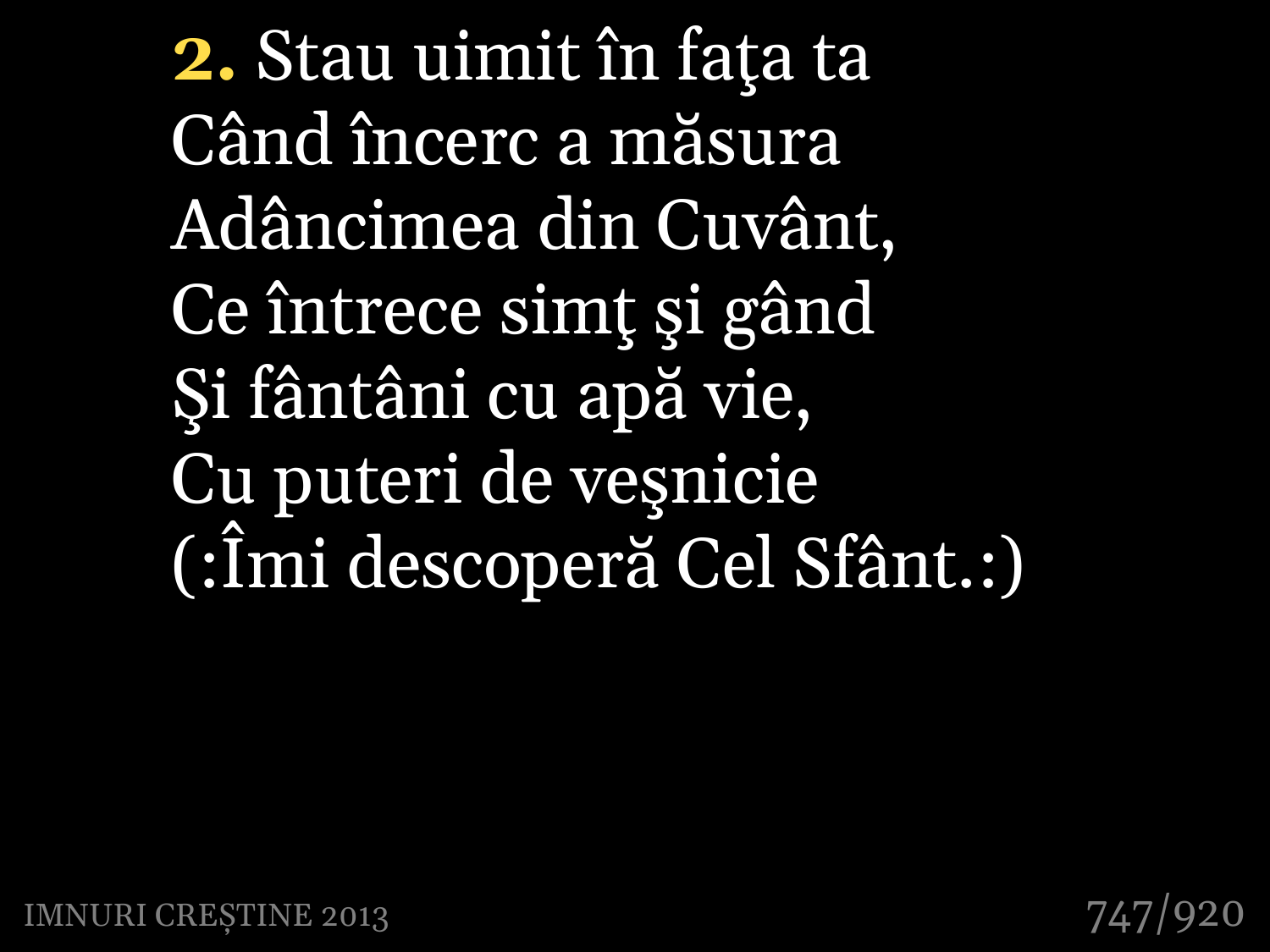

2. Stau uimit în faţa ta
Când încerc a măsura
Adâncimea din Cuvânt,
Ce întrece simţ şi gând
Şi fântâni cu apă vie,
Cu puteri de veşnicie
(:Îmi descoperă Cel Sfânt.:)
747/920
IMNURI CREȘTINE 2013